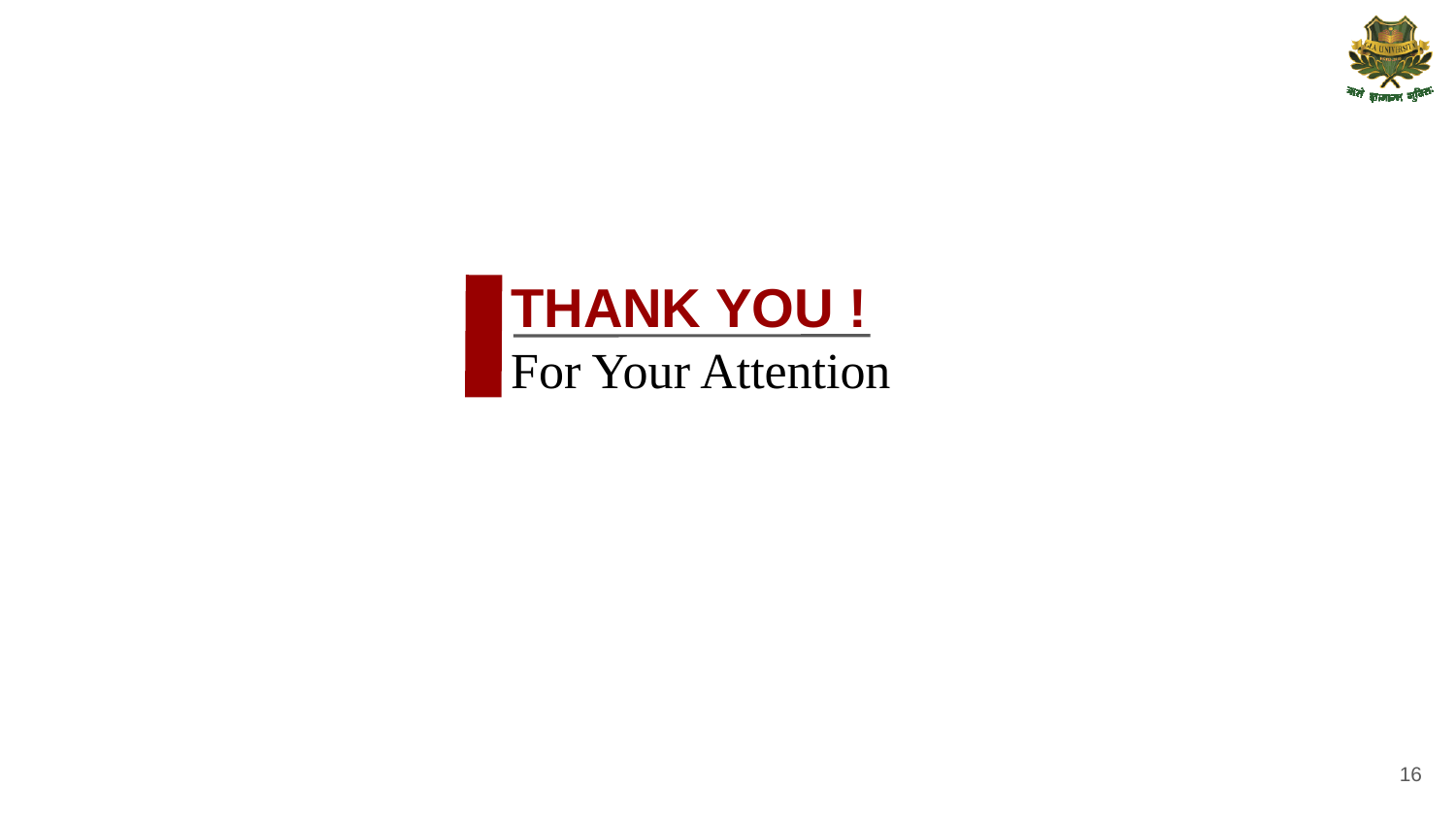

THANK YOU !
For Your Attention
16